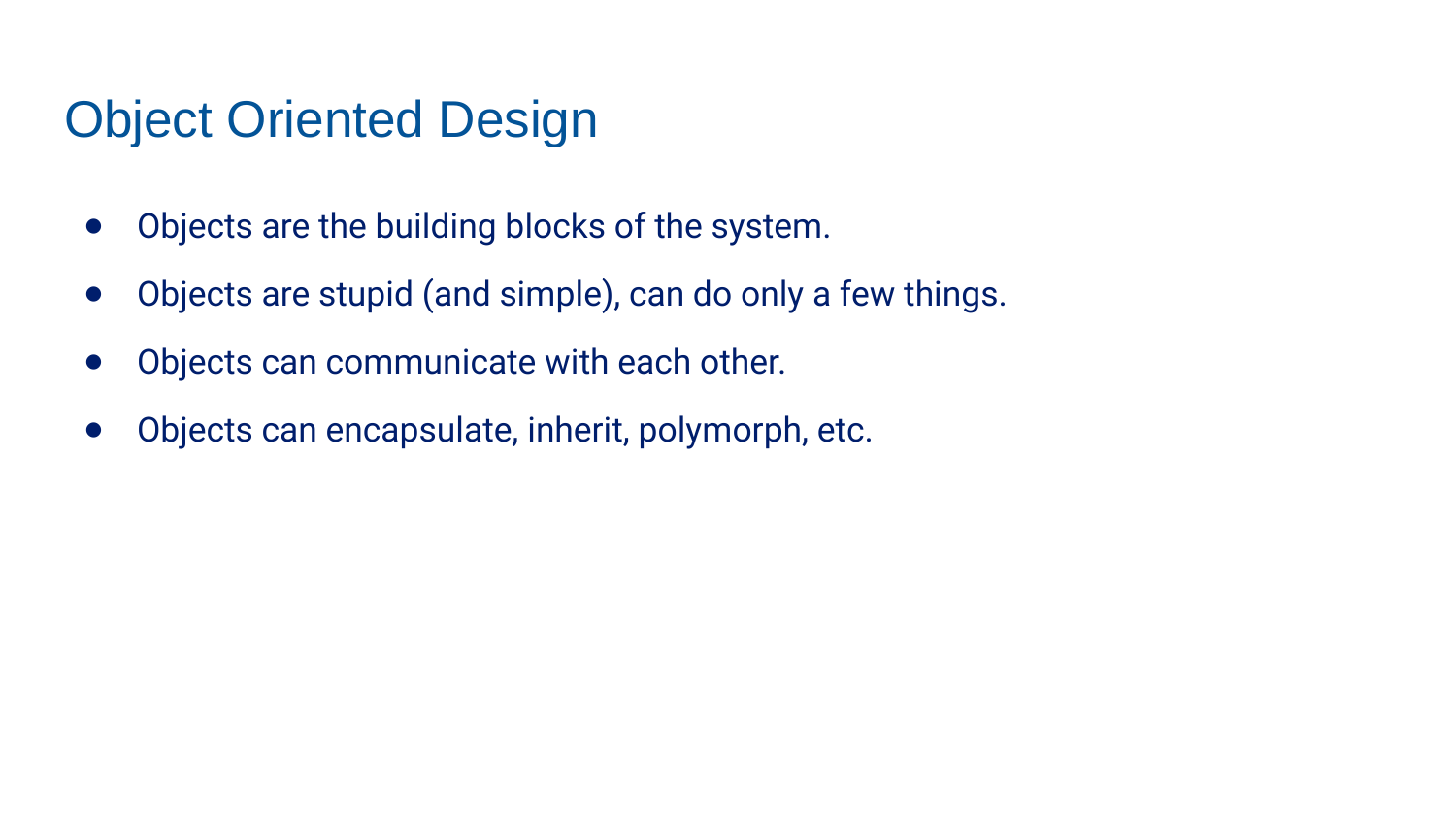

# Object Oriented Design

Objects are the building blocks of the system.
Objects are stupid (and simple), can do only a few things.
Objects can communicate with each other.
Objects can encapsulate, inherit, polymorph, etc.